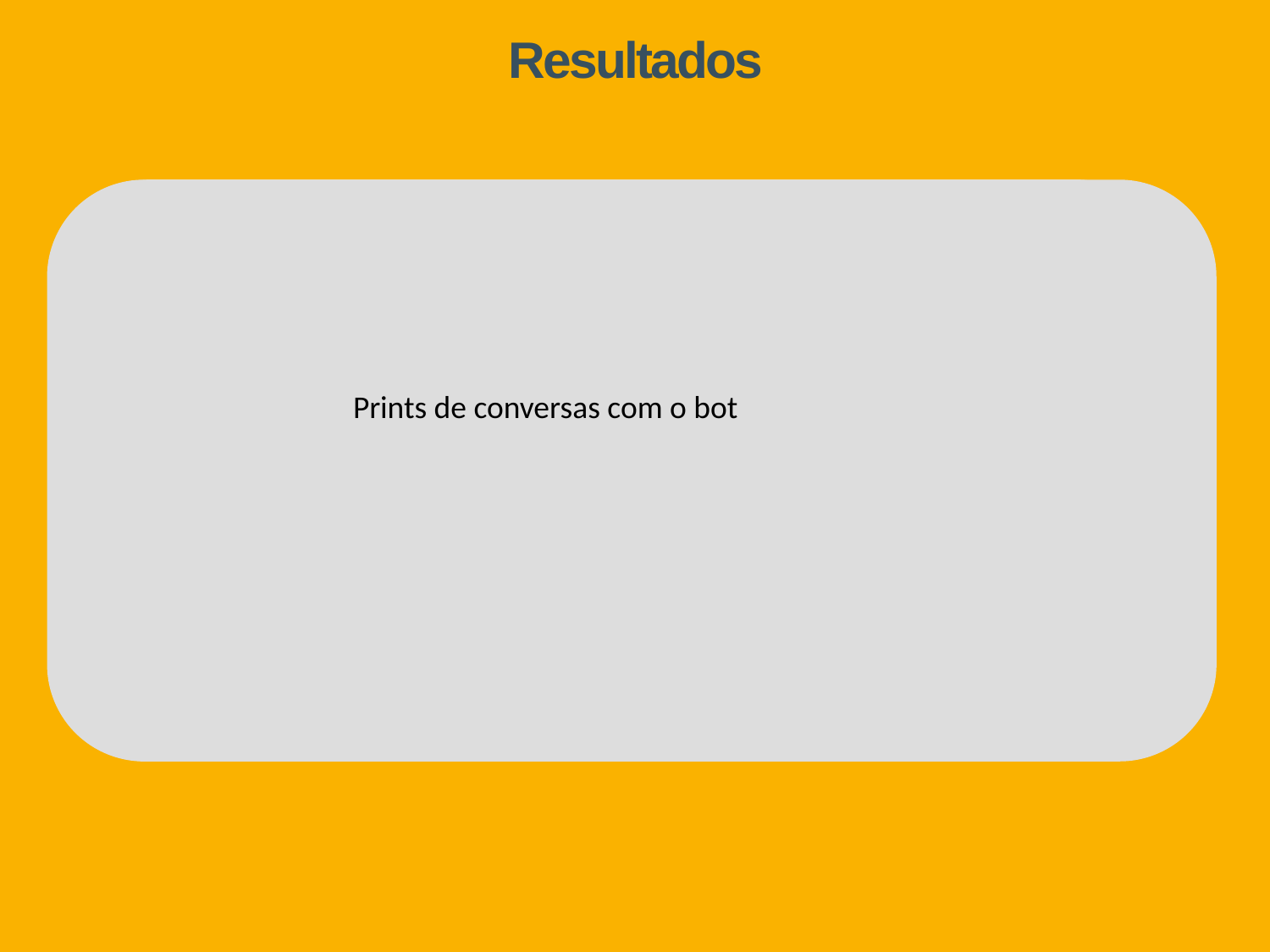

# Resultados

Prints de conversas com o bot